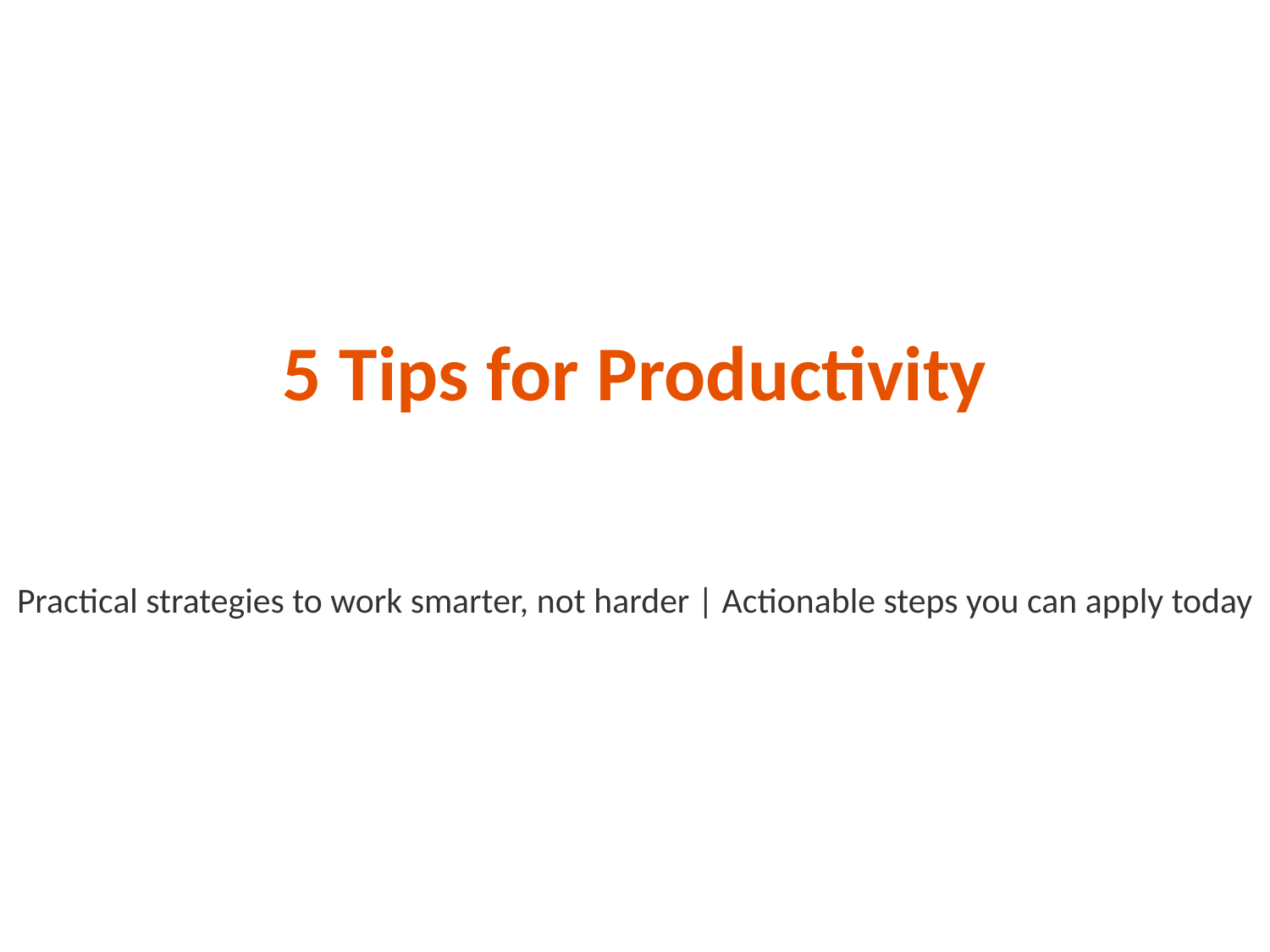

5 Tips for Productivity
Practical strategies to work smarter, not harder | Actionable steps you can apply today